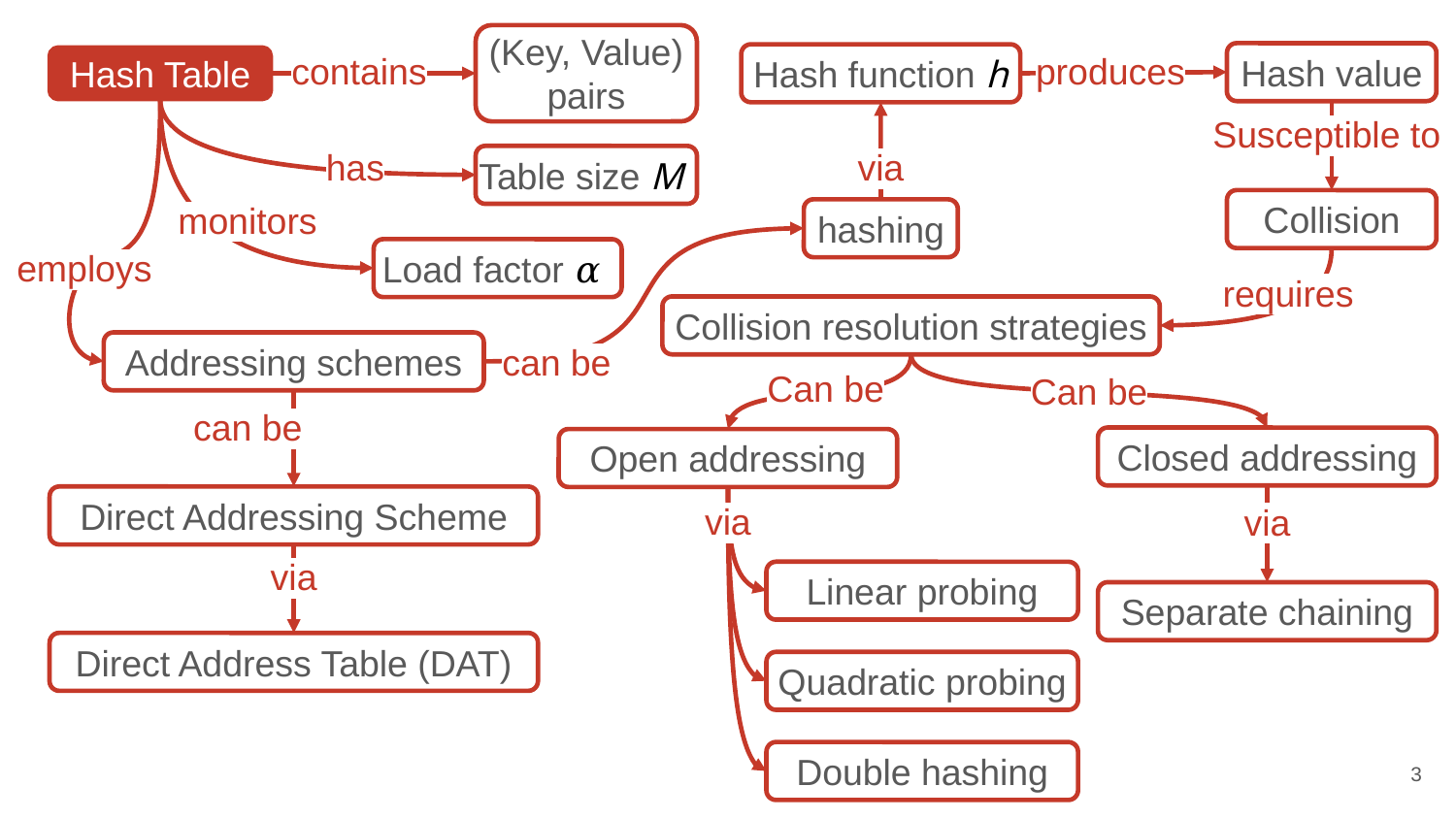

(Key, Value) pairs
contains
Hash value
Hash function h
Hash Table
produces
Susceptible to
Table size M
via
has
Collision
hashing
monitors
employs
Load factor 𝛼
requires
Collision resolution strategies
Addressing schemes
can be
Can be
Can be
can be
Closed addressing
Open addressing
Direct Addressing Scheme
via
via
via
Linear probing
Separate chaining
Direct Address Table (DAT)
Quadratic probing
Double hashing
3